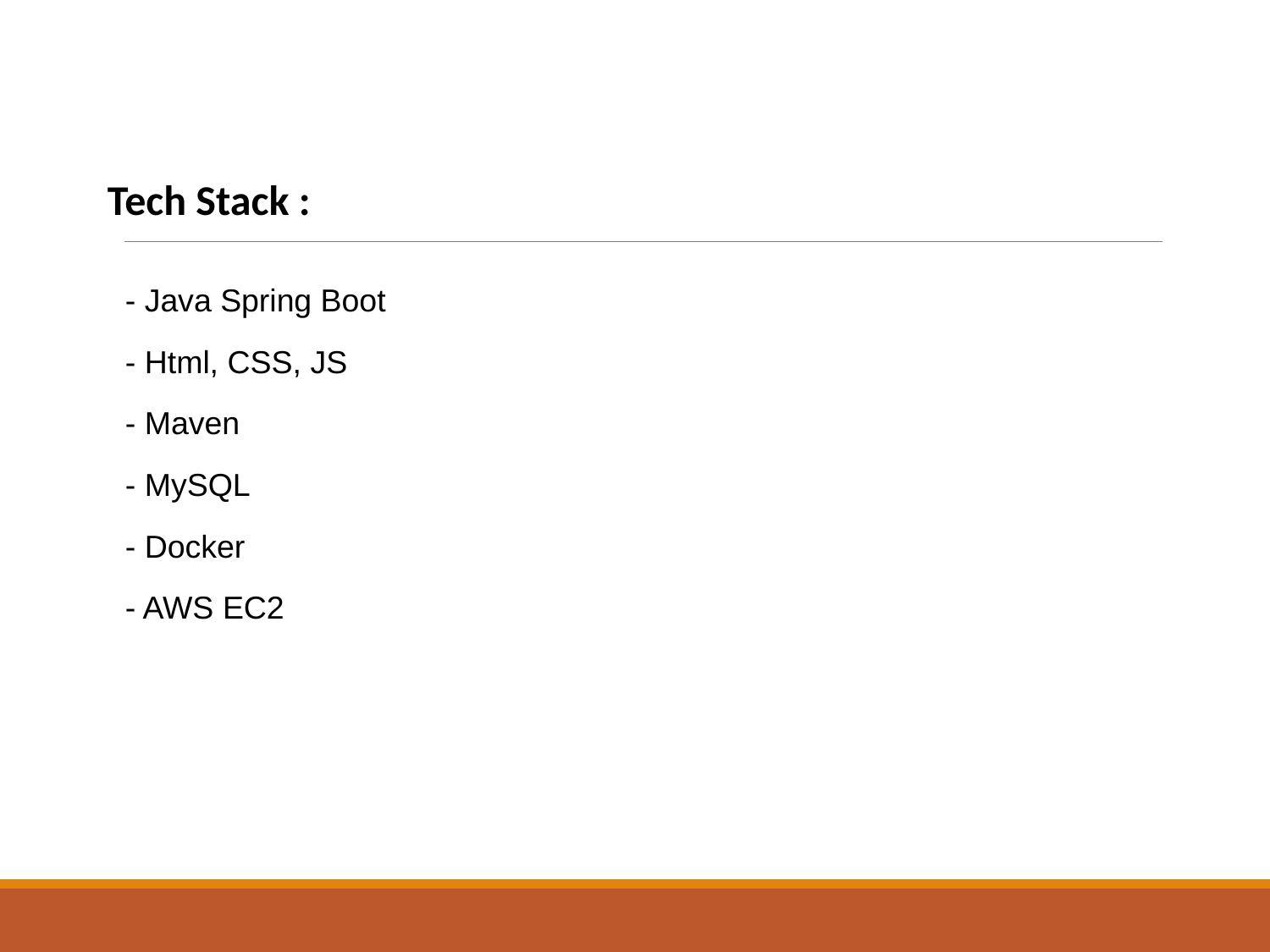

Tech Stack :

  - Java Spring Boot
  - Html, CSS, JS
  - Maven
  - MySQL
  - Docker
  - AWS EC2